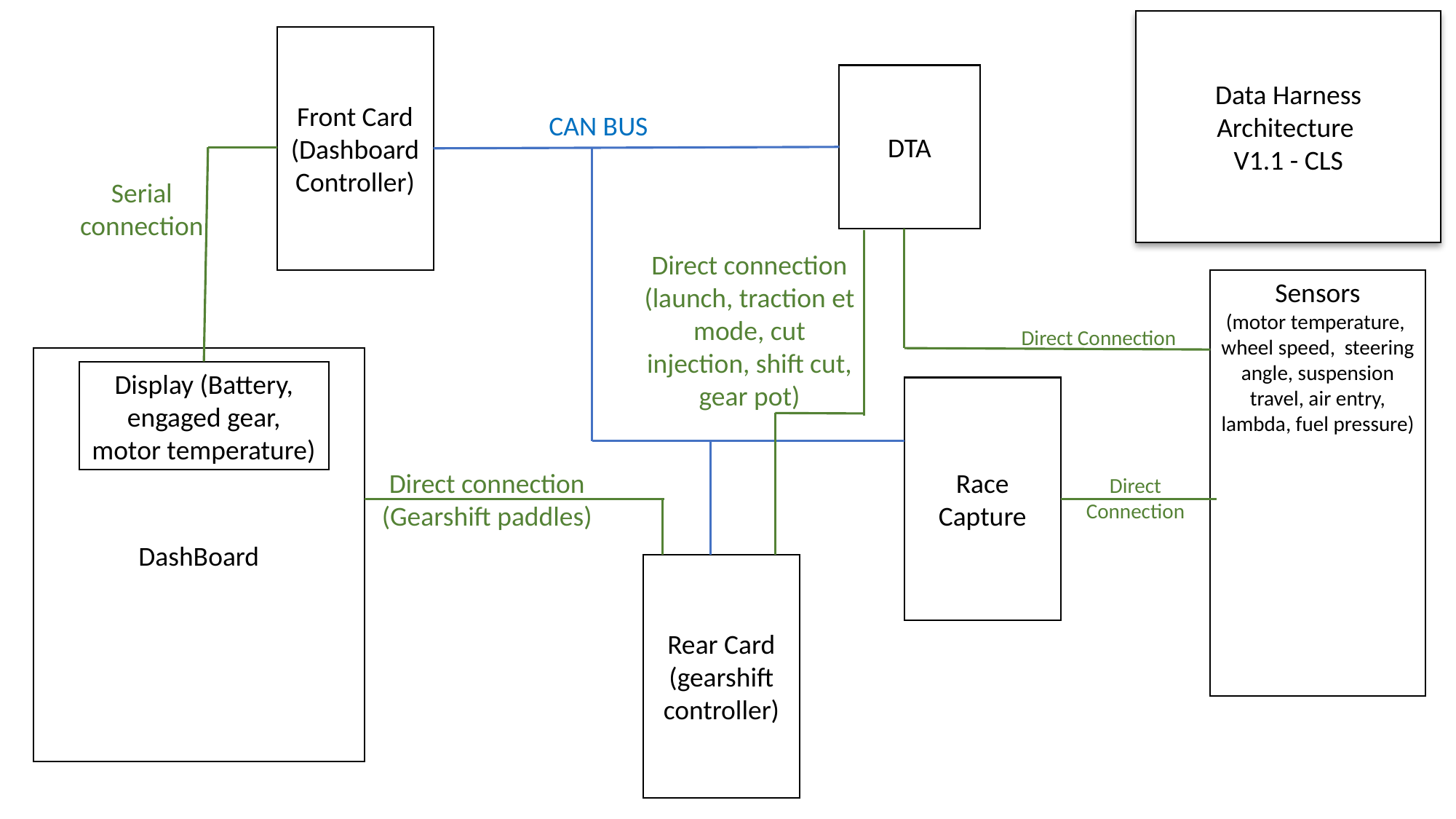

Data Harness
Architecture
V1.1 - CLS
Front Card
(Dashboard Controller)
DTA
CAN BUS
Serial connection
Direct connection
(launch, traction et mode, cut injection, shift cut, gear pot)
Sensors
(motor temperature,  wheel speed,  steering angle, suspension travel, air entry, lambda, fuel pressure)
Direct Connection
DashBoard
Display (Battery, engaged gear, motor temperature)
Race Capture
Direct connection
(Gearshift paddles)
Direct Connection
Rear Card (gearshift controller)